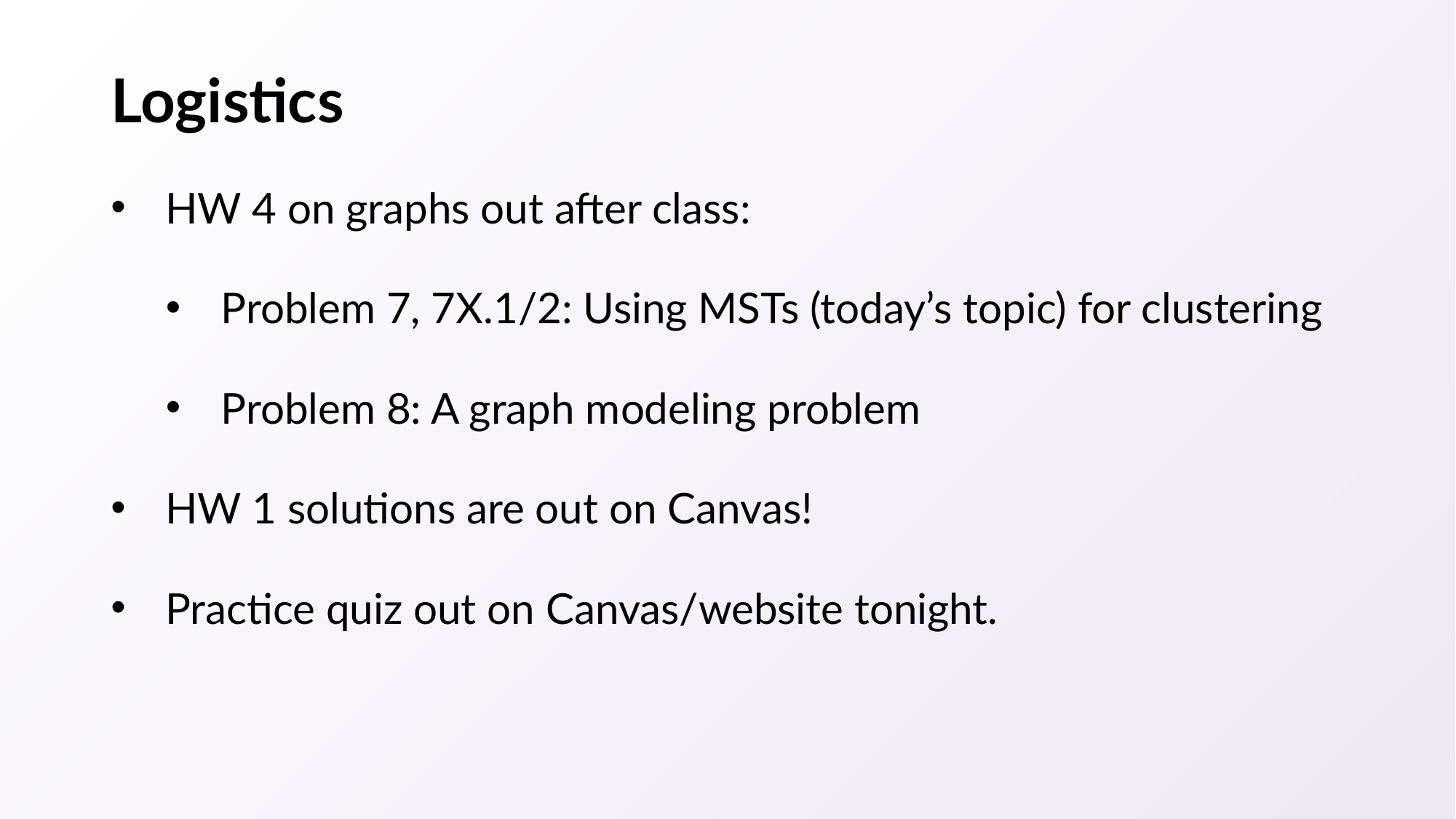

# Logistics
HW 4 on graphs out after class:
Problem 7, 7X.1/2: Using MSTs (today’s topic) for clustering
Problem 8: A graph modeling problem
HW 1 solutions are out on Canvas!
Practice quiz out on Canvas/website tonight.